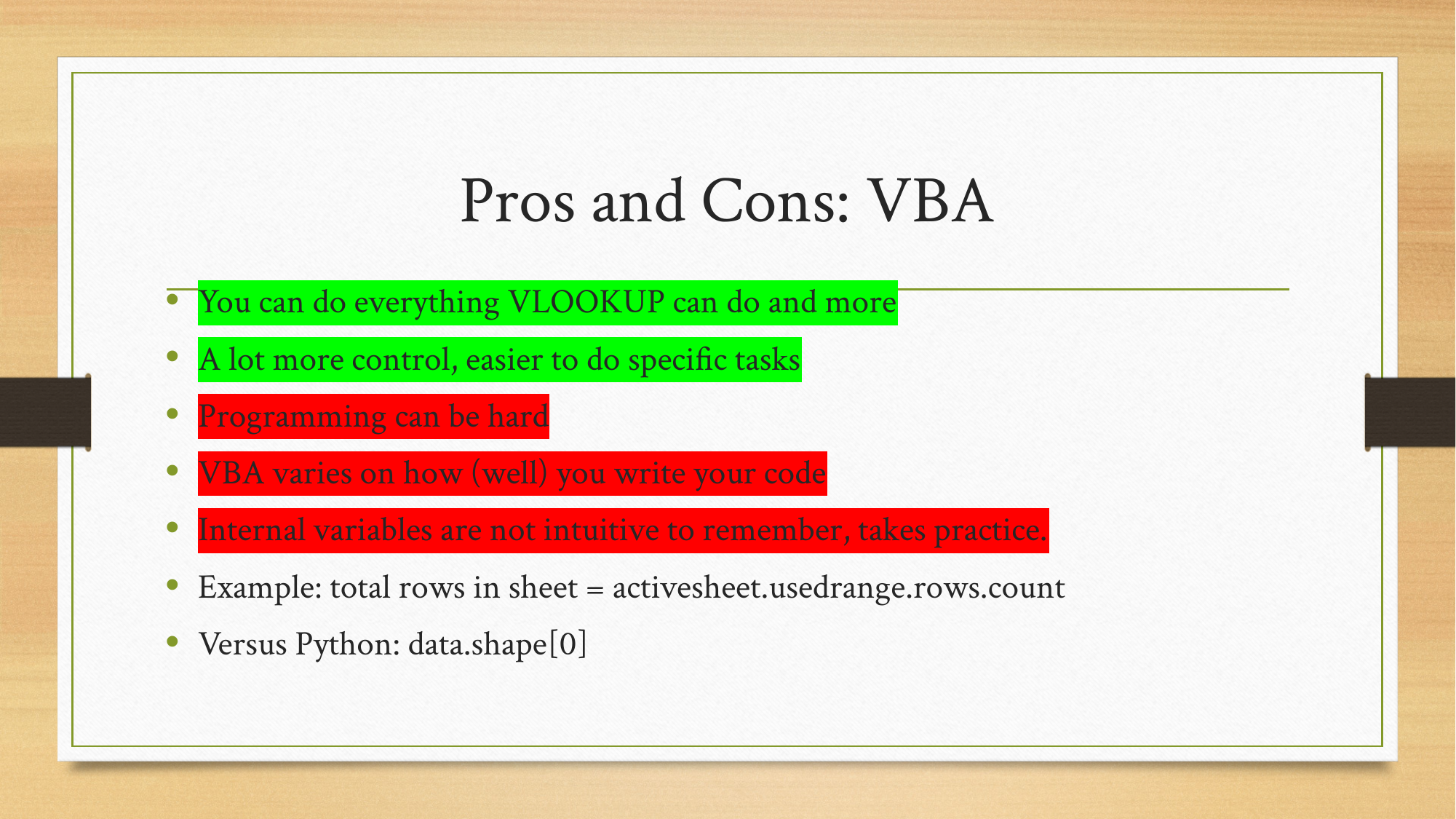

# Pros and Cons: VBA
You can do everything VLOOKUP can do and more
A lot more control, easier to do specific tasks
Programming can be hard
VBA varies on how (well) you write your code
Internal variables are not intuitive to remember, takes practice.
Example: total rows in sheet = activesheet.usedrange.rows.count
Versus Python: data.shape[0]